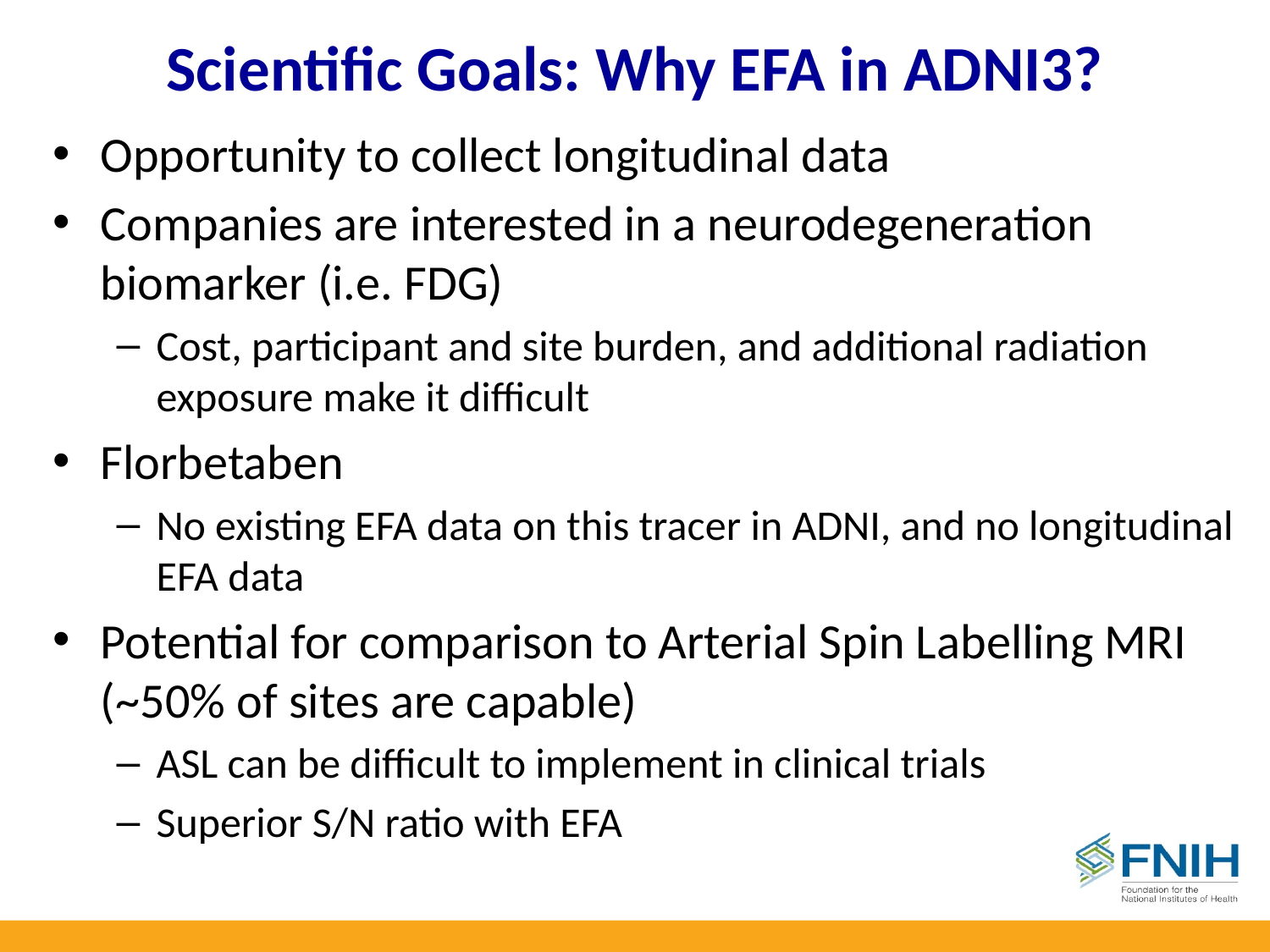

# Scientific Goals: Why EFA in ADNI3?
Opportunity to collect longitudinal data
Companies are interested in a neurodegeneration biomarker (i.e. FDG)
Cost, participant and site burden, and additional radiation exposure make it difficult
Florbetaben
No existing EFA data on this tracer in ADNI, and no longitudinal EFA data
Potential for comparison to Arterial Spin Labelling MRI (~50% of sites are capable)
ASL can be difficult to implement in clinical trials
Superior S/N ratio with EFA